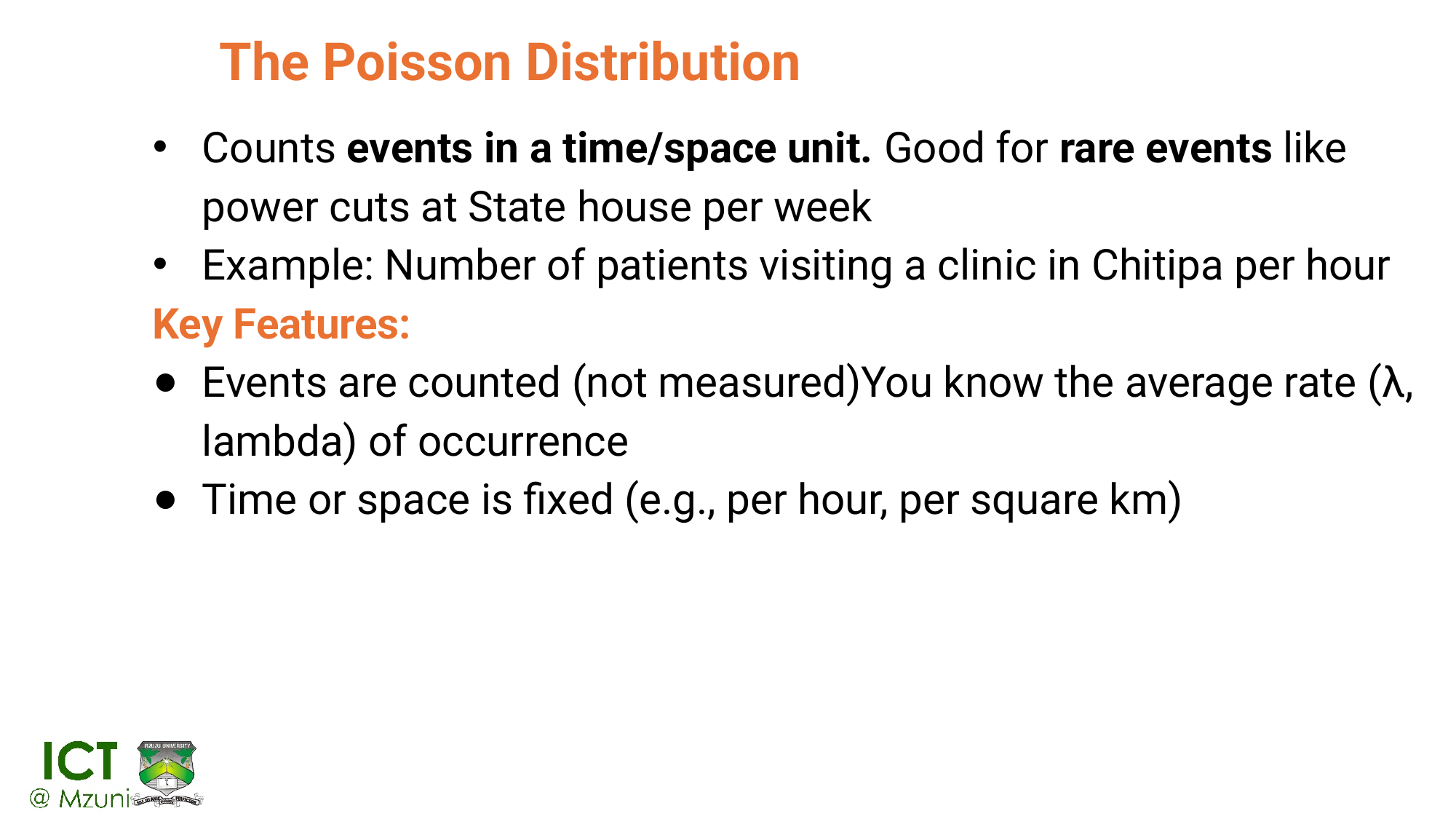

# The Poisson Distribution
Counts events in a time/space unit. Good for rare events like power cuts at State house per week
Example: Number of patients visiting a clinic in Chitipa per hour
Key Features:
Events are counted (not measured)You know the average rate (λ, lambda) of occurrence
Time or space is fixed (e.g., per hour, per square km)